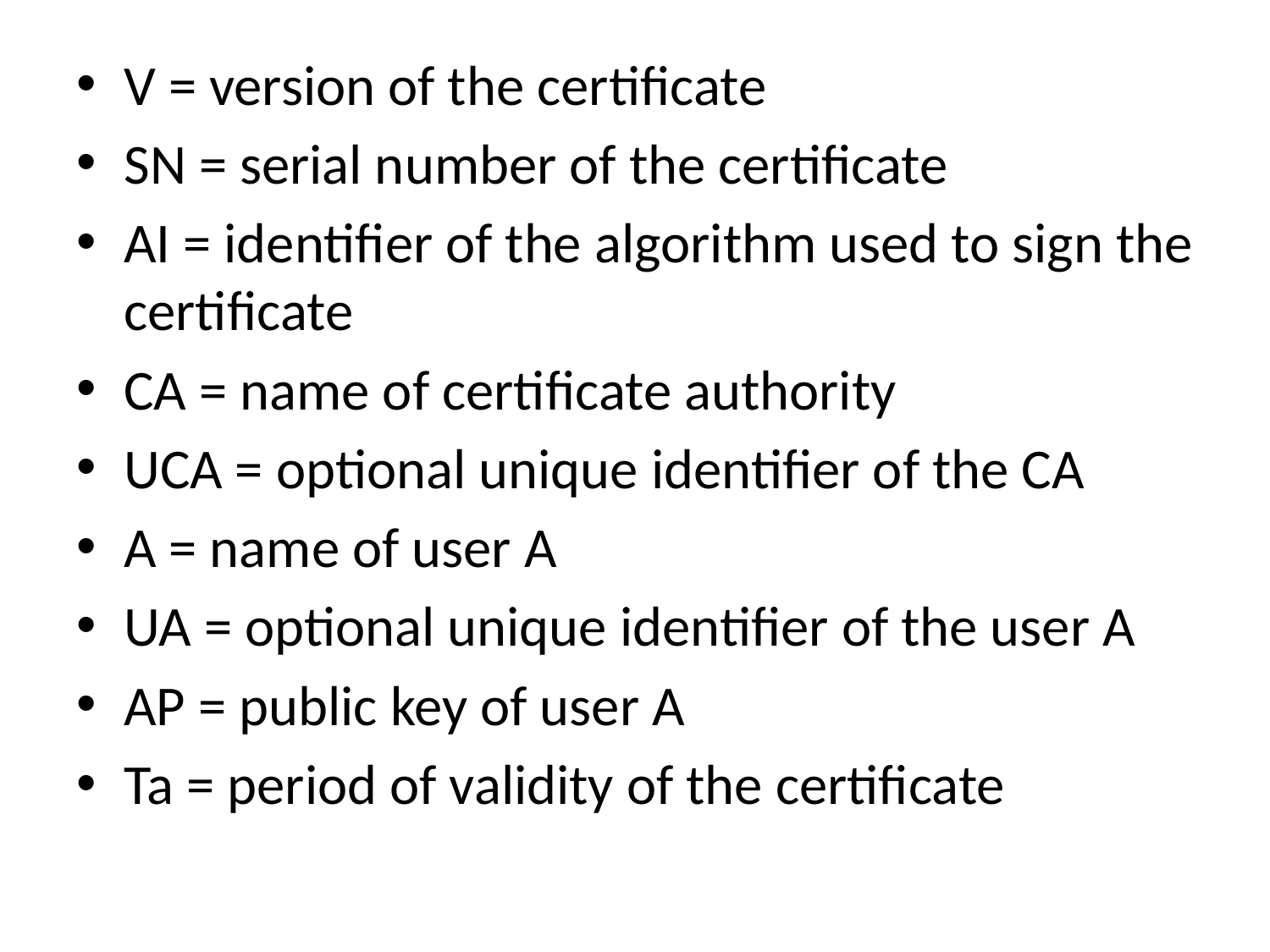

#
V = version of the certificate
SN = serial number of the certificate
AI = identifier of the algorithm used to sign the certificate
CA = name of certificate authority
UCA = optional unique identifier of the CA
A = name of user A
UA = optional unique identifier of the user A
AP = public key of user A
Ta = period of validity of the certificate